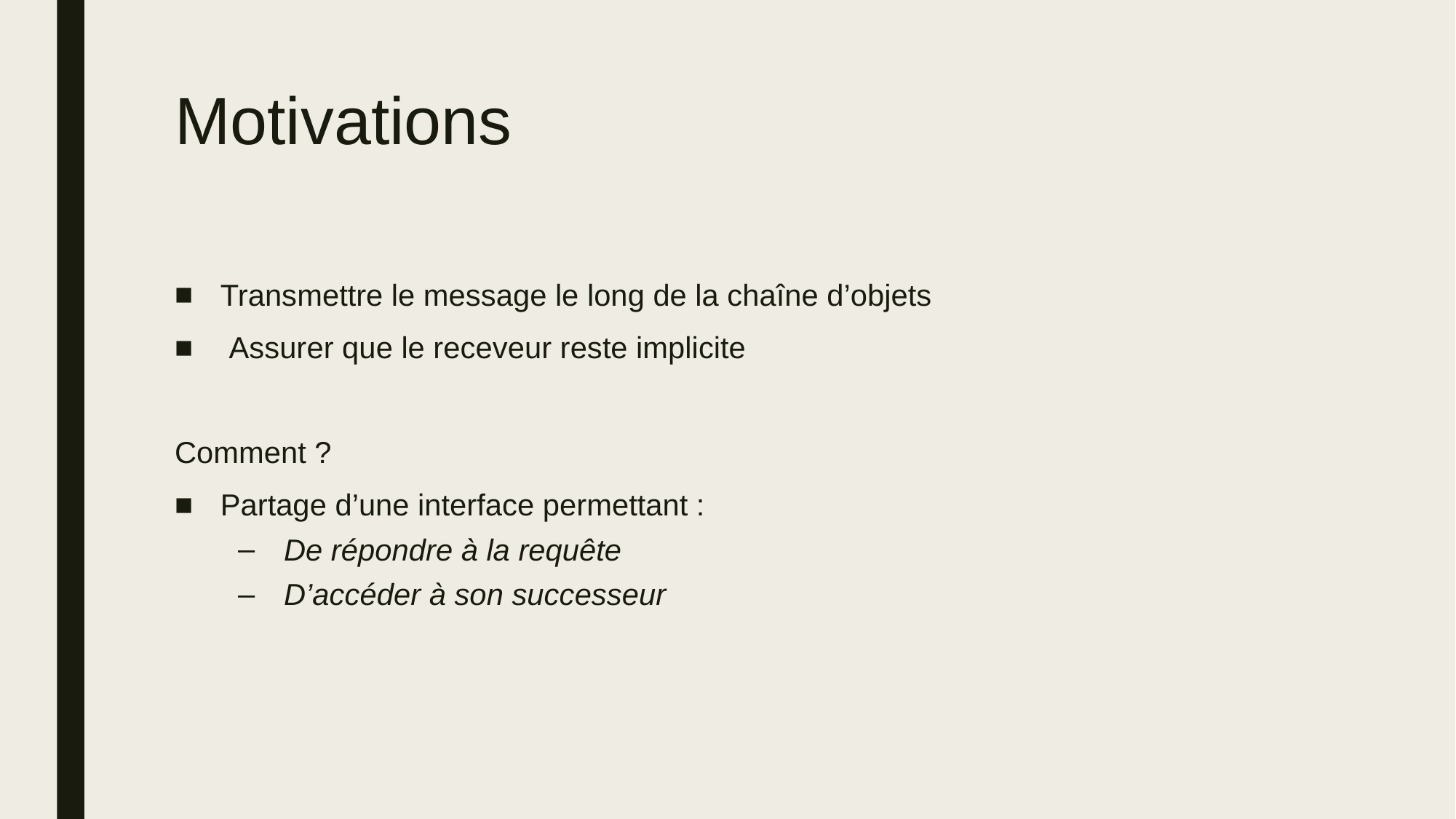

# Motivations
Transmettre le message le long de la chaîne d’objets
 Assurer que le receveur reste implicite

Comment ?
Partage d’une interface permettant :
De répondre à la requête
D’accéder à son successeur